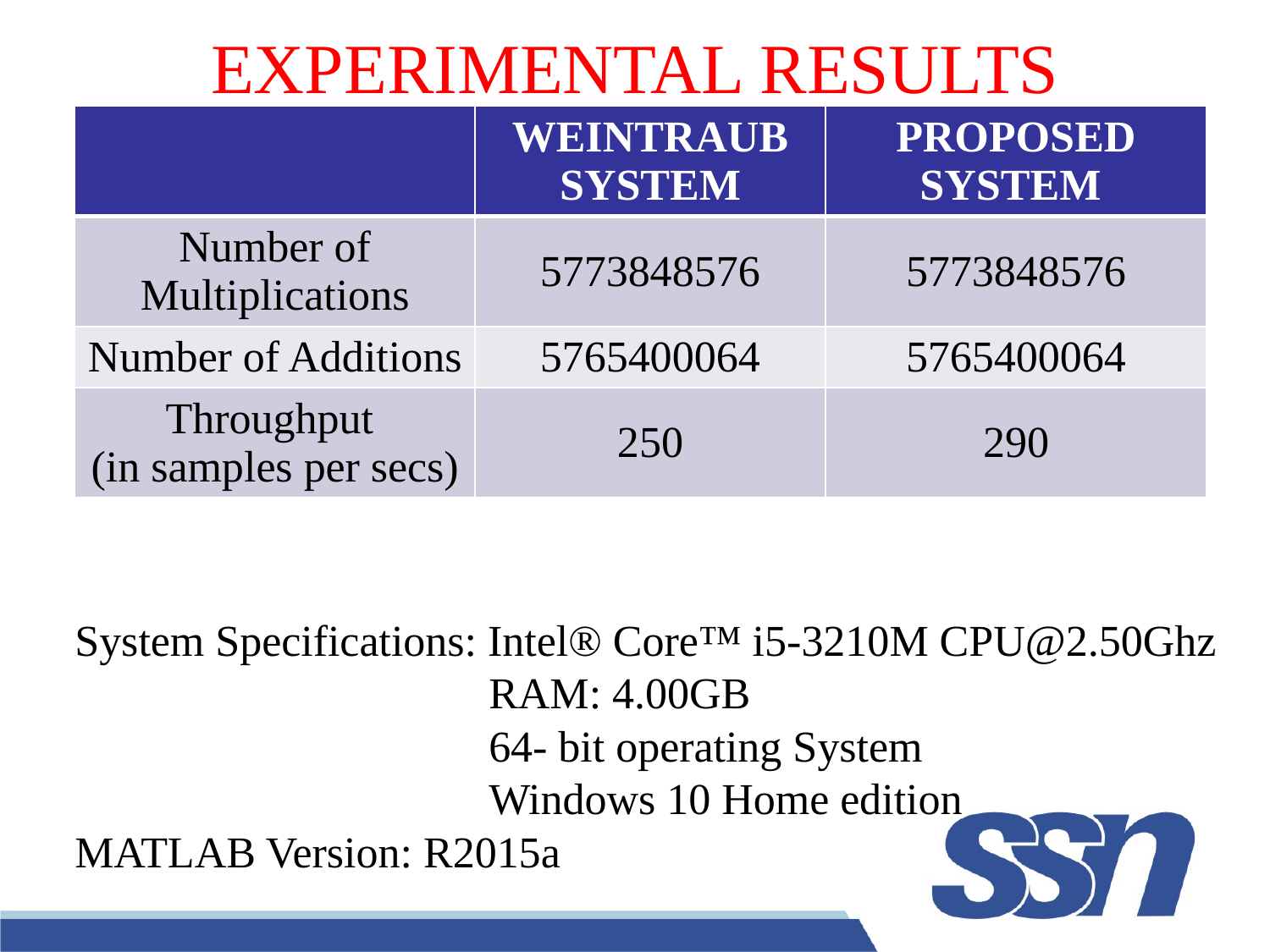

# EXPERIMENTAL RESULTS
|  | WEINTRAUB SYSTEM | PROPOSED SYSTEM |
| --- | --- | --- |
| Number of Multiplications | 5773848576 | 5773848576 |
| Number of Additions | 5765400064 | 5765400064 |
| Throughput (in samples per secs) | 250 | 290 |
System Specifications: Intel® Core™ i5-3210M CPU@2.50Ghz
			   RAM: 4.00GB
			   64- bit operating System
			   Windows 10 Home edition
MATLAB Version: R2015a